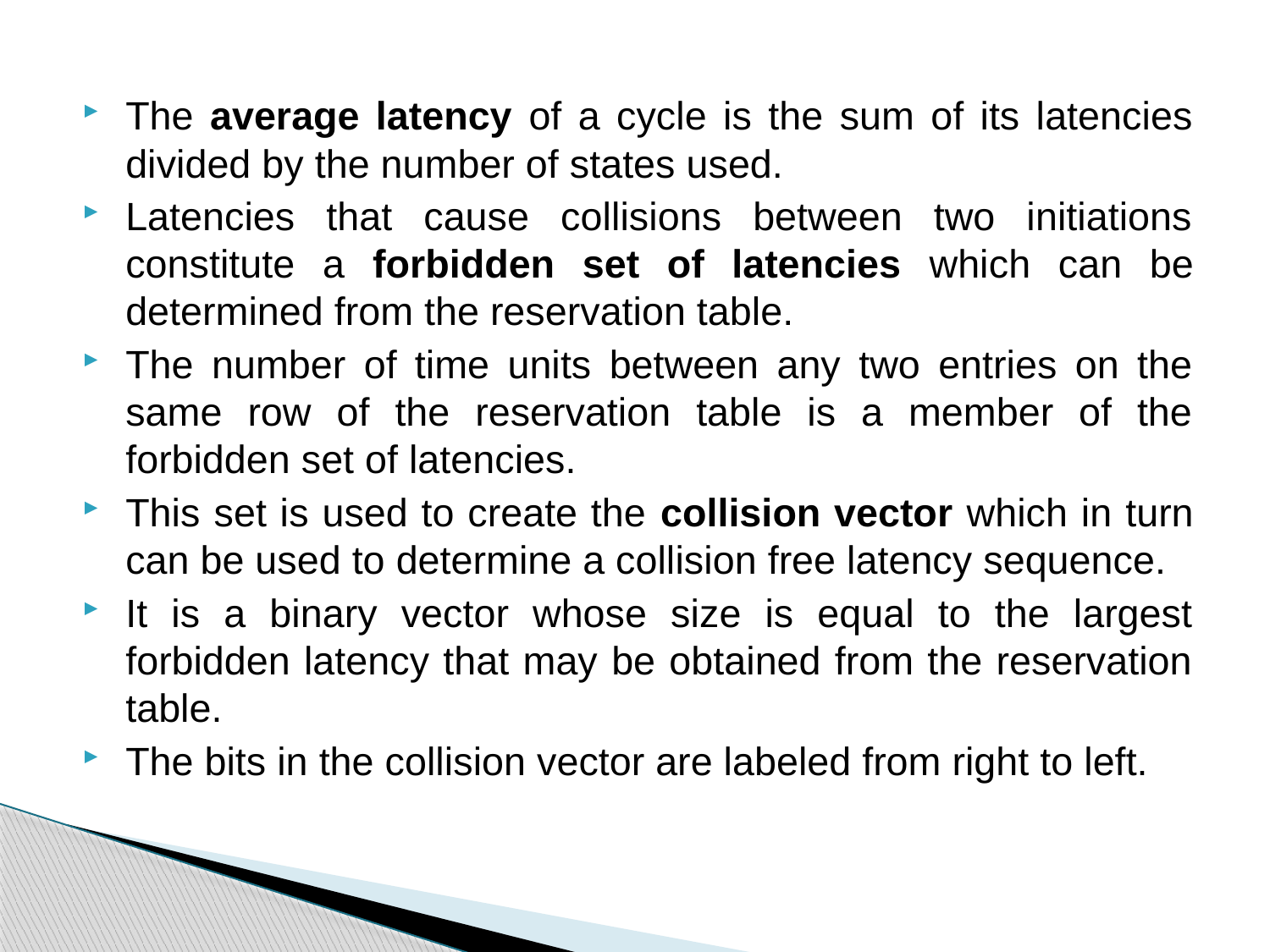

The average latency of a cycle is the sum of its latencies divided by the number of states used.
Latencies that cause collisions between two initiations constitute a forbidden set of latencies which can be determined from the reservation table.
The number of time units between any two entries on the same row of the reservation table is a member of the forbidden set of latencies.
This set is used to create the collision vector which in turn can be used to determine a collision free latency sequence.
It is a binary vector whose size is equal to the largest forbidden latency that may be obtained from the reservation table.
The bits in the collision vector are labeled from right to left.